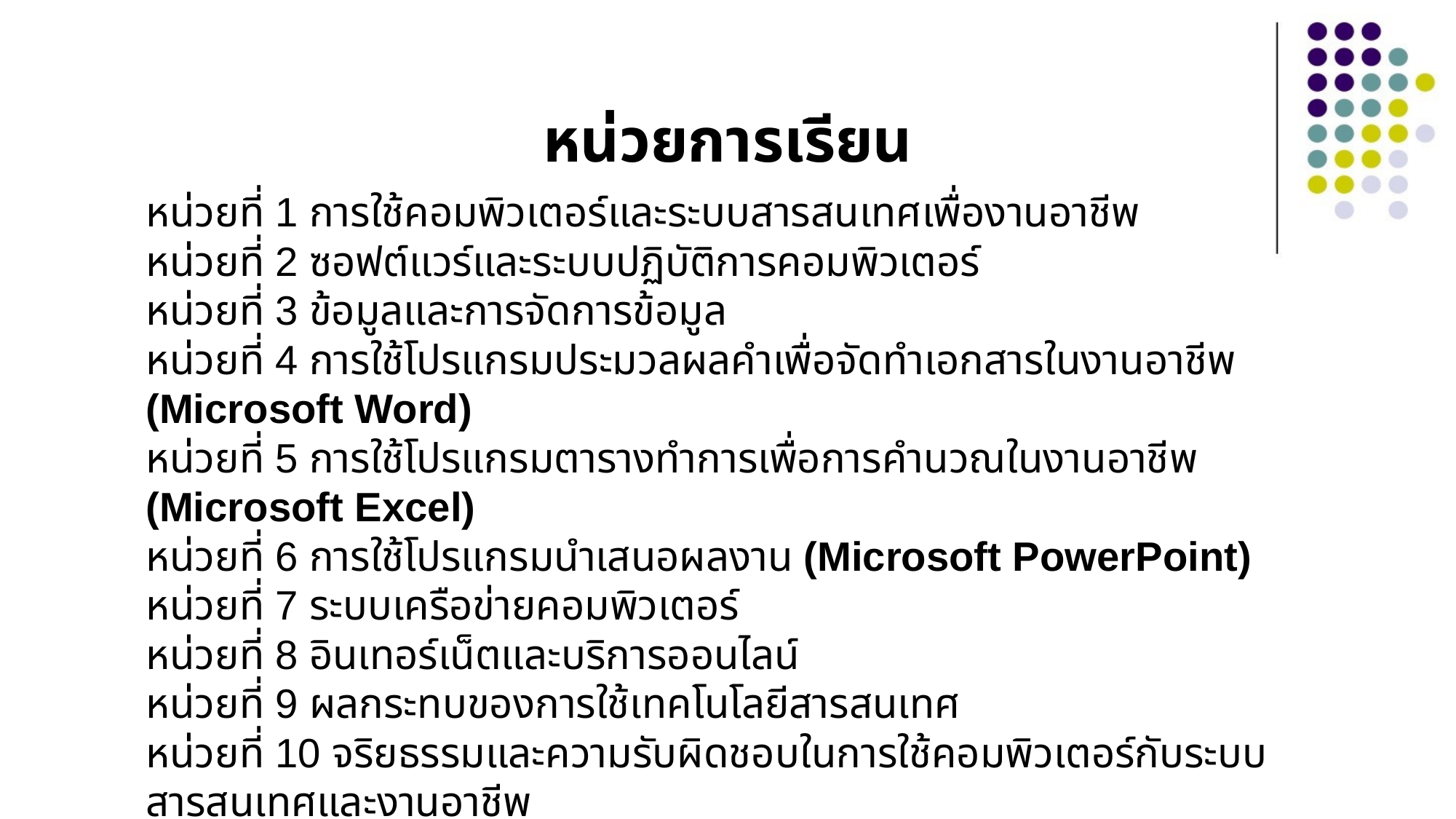

หน่วยการเรียน
หน่วยที่ 1 การใช้คอมพิวเตอร์และระบบสารสนเทศเพื่องานอาชีพ
หน่วยที่ 2 ซอฟต์แวร์และระบบปฏิบัติการคอมพิวเตอร์
หน่วยที่ 3 ข้อมูลและการจัดการข้อมูล
หน่วยที่ 4 การใช้โปรแกรมประมวลผลคำเพื่อจัดทำเอกสารในงานอาชีพ (Microsoft Word)
หน่วยที่ 5 การใช้โปรแกรมตารางทำการเพื่อการคำนวณในงานอาชีพ (Microsoft Excel)
หน่วยที่ 6 การใช้โปรแกรมนำเสนอผลงาน (Microsoft PowerPoint)
หน่วยที่ 7 ระบบเครือข่ายคอมพิวเตอร์
หน่วยที่ 8 อินเทอร์เน็ตและบริการออนไลน์
หน่วยที่ 9 ผลกระทบของการใช้เทคโนโลยีสารสนเทศ
หน่วยที่ 10 จริยธรรมและความรับผิดชอบในการใช้คอมพิวเตอร์กับระบบสารสนเทศและงานอาชีพ